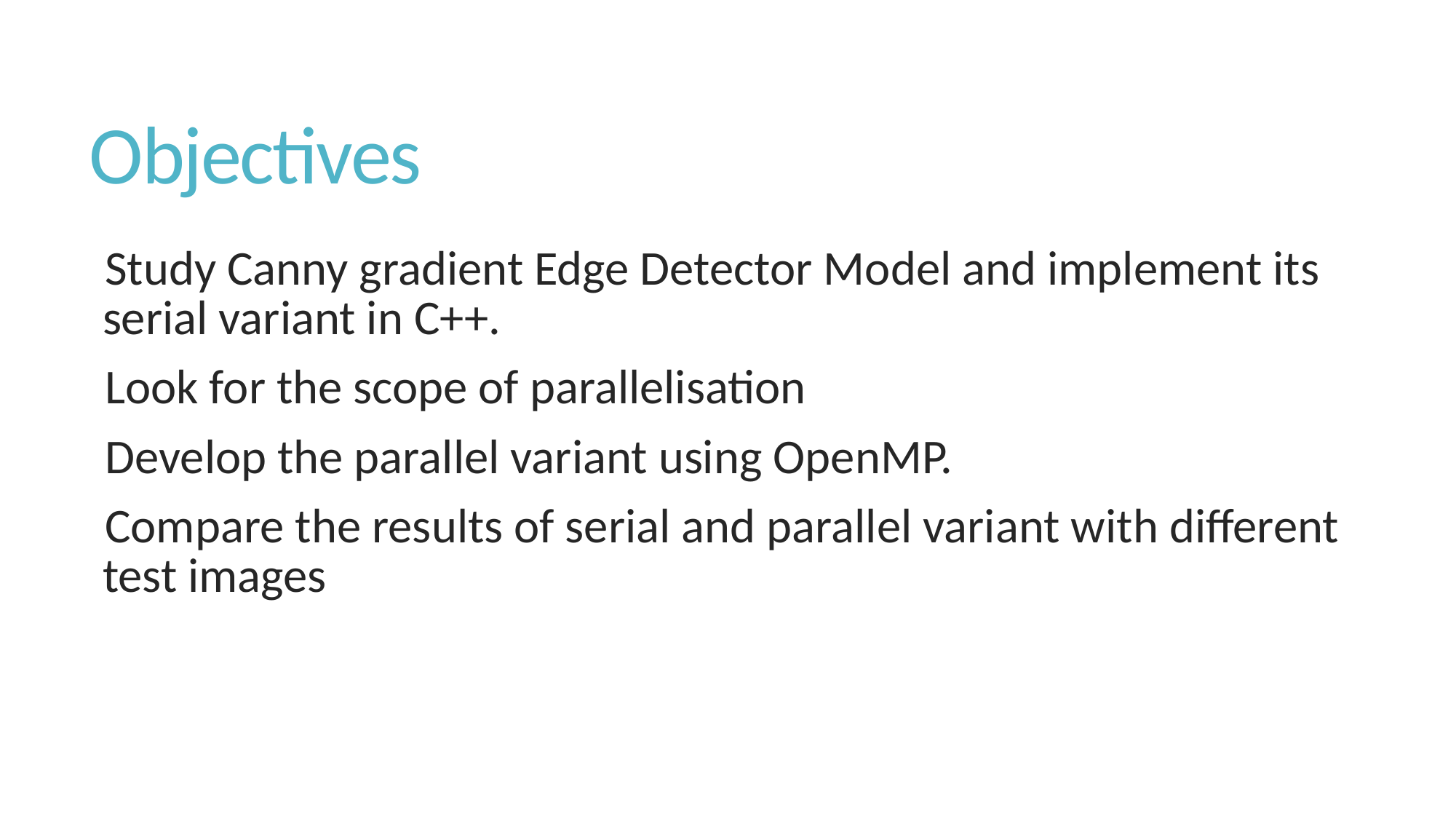

# Objectives
Study Canny gradient Edge Detector Model and implement its serial variant in C++.
Look for the scope of parallelisation
Develop the parallel variant using OpenMP.
Compare the results of serial and parallel variant with different test images